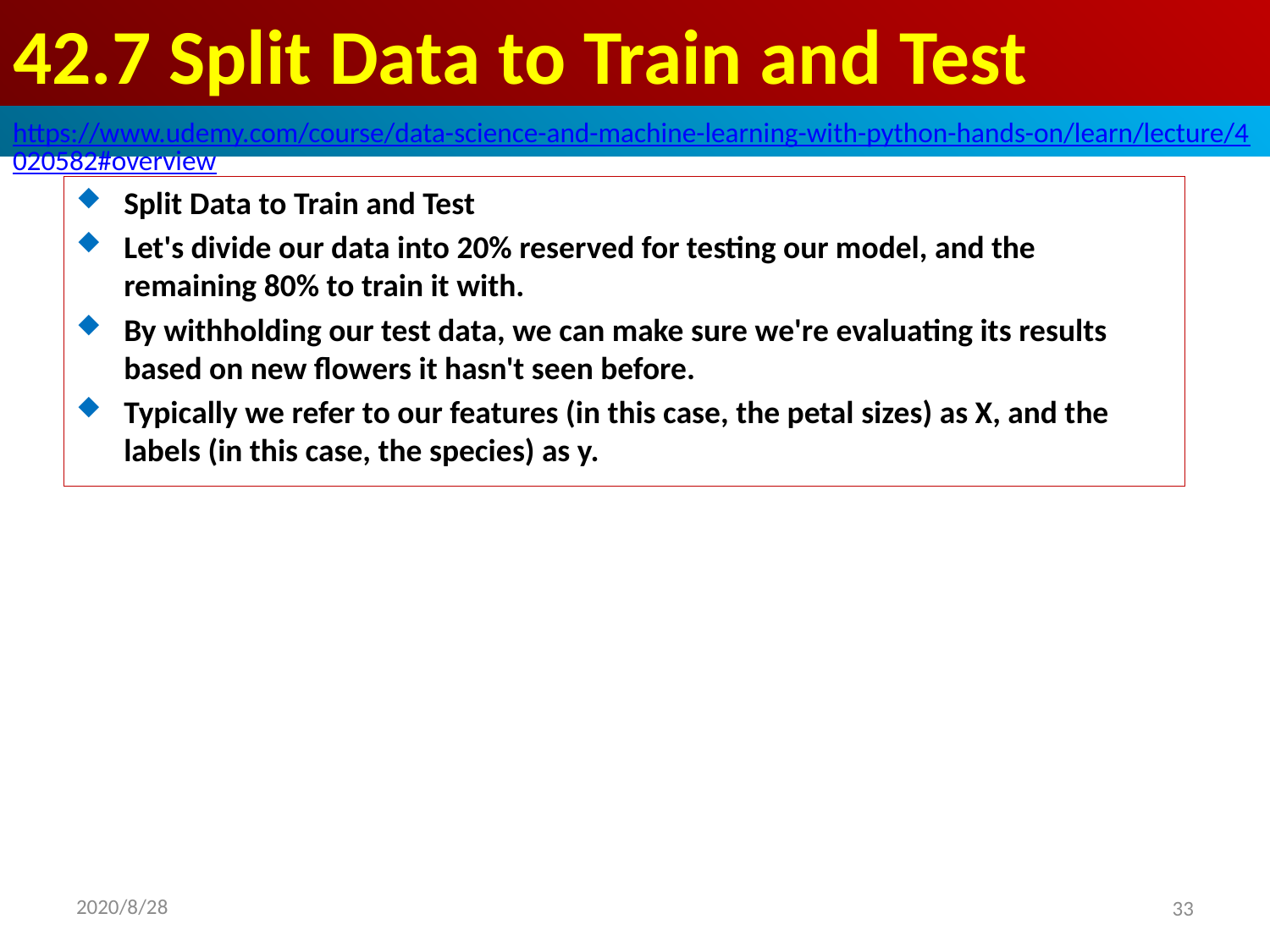

# 42.7 Split Data to Train and Test
https://www.udemy.com/course/data-science-and-machine-learning-with-python-hands-on/learn/lecture/4020582#overview
Split Data to Train and Test
Let's divide our data into 20% reserved for testing our model, and the remaining 80% to train it with.
By withholding our test data, we can make sure we're evaluating its results based on new flowers it hasn't seen before.
Typically we refer to our features (in this case, the petal sizes) as X, and the labels (in this case, the species) as y.
2020/8/28
33